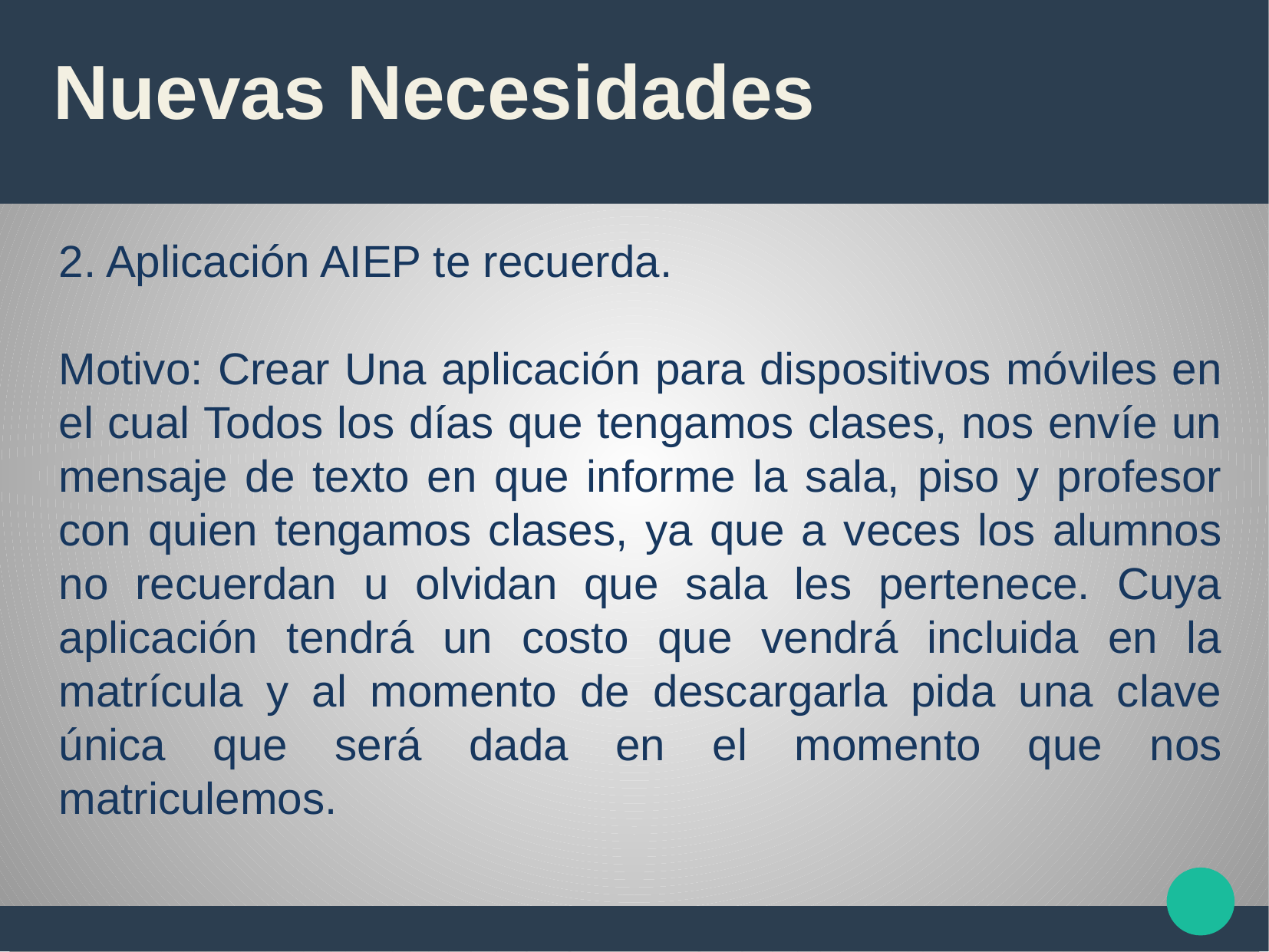

Nuevas Necesidades
2. Aplicación AIEP te recuerda.

Motivo: Crear Una aplicación para dispositivos móviles en el cual Todos los días que tengamos clases, nos envíe un mensaje de texto en que informe la sala, piso y profesor con quien tengamos clases, ya que a veces los alumnos no recuerdan u olvidan que sala les pertenece. Cuya aplicación tendrá un costo que vendrá incluida en la matrícula y al momento de descargarla pida una clave única que será dada en el momento que nos matriculemos.